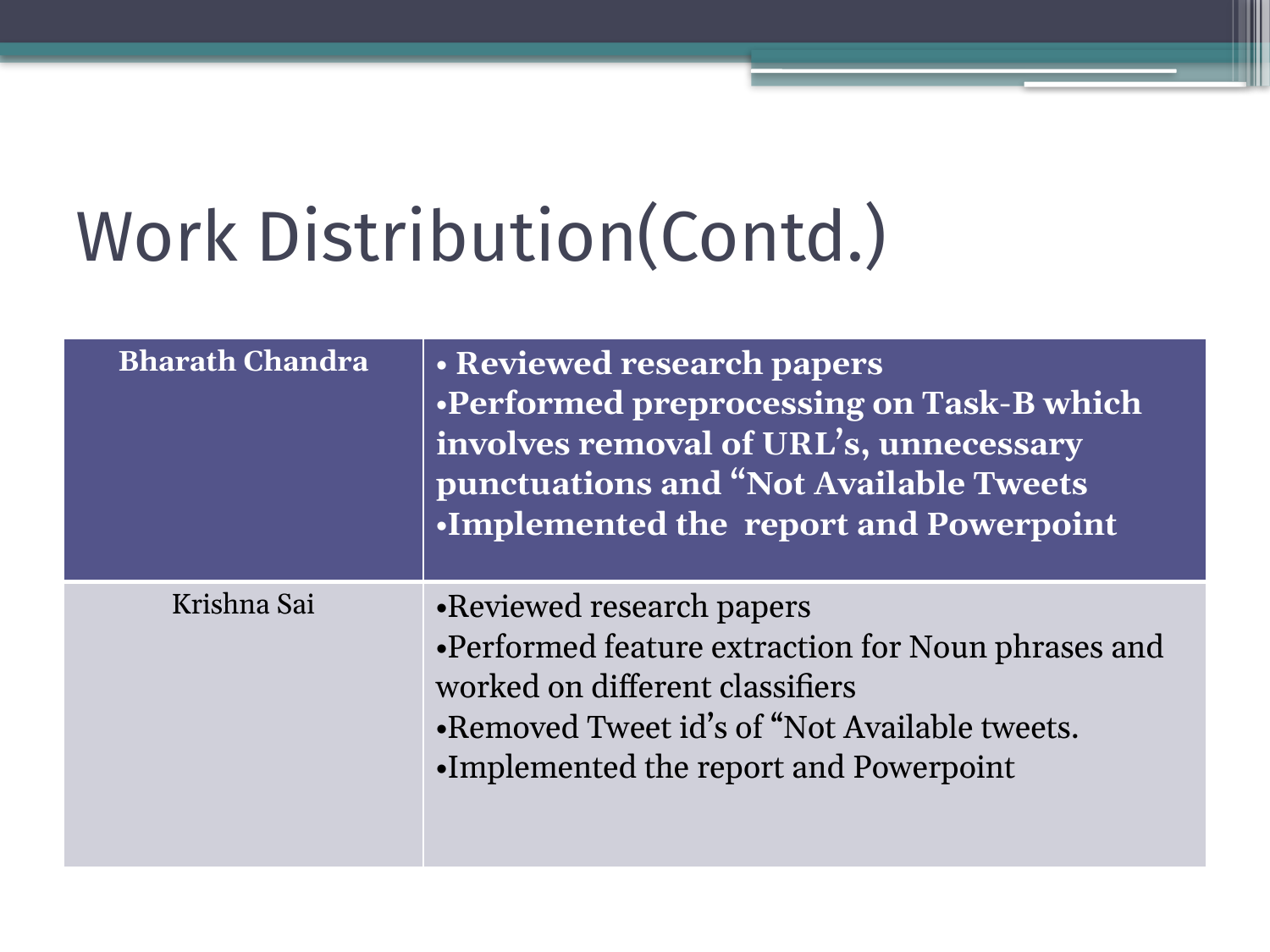

# Work Distribution(Contd.)
| Bharath Chandra | Reviewed research papers Performed preprocessing on Task-B which involves removal of URL’s, unnecessary punctuations and “Not Available Tweets Implemented the report and Powerpoint |
| --- | --- |
| Krishna Sai | Reviewed research papers Performed feature extraction for Noun phrases and worked on different classifiers Removed Tweet id’s of “Not Available tweets. Implemented the report and Powerpoint |